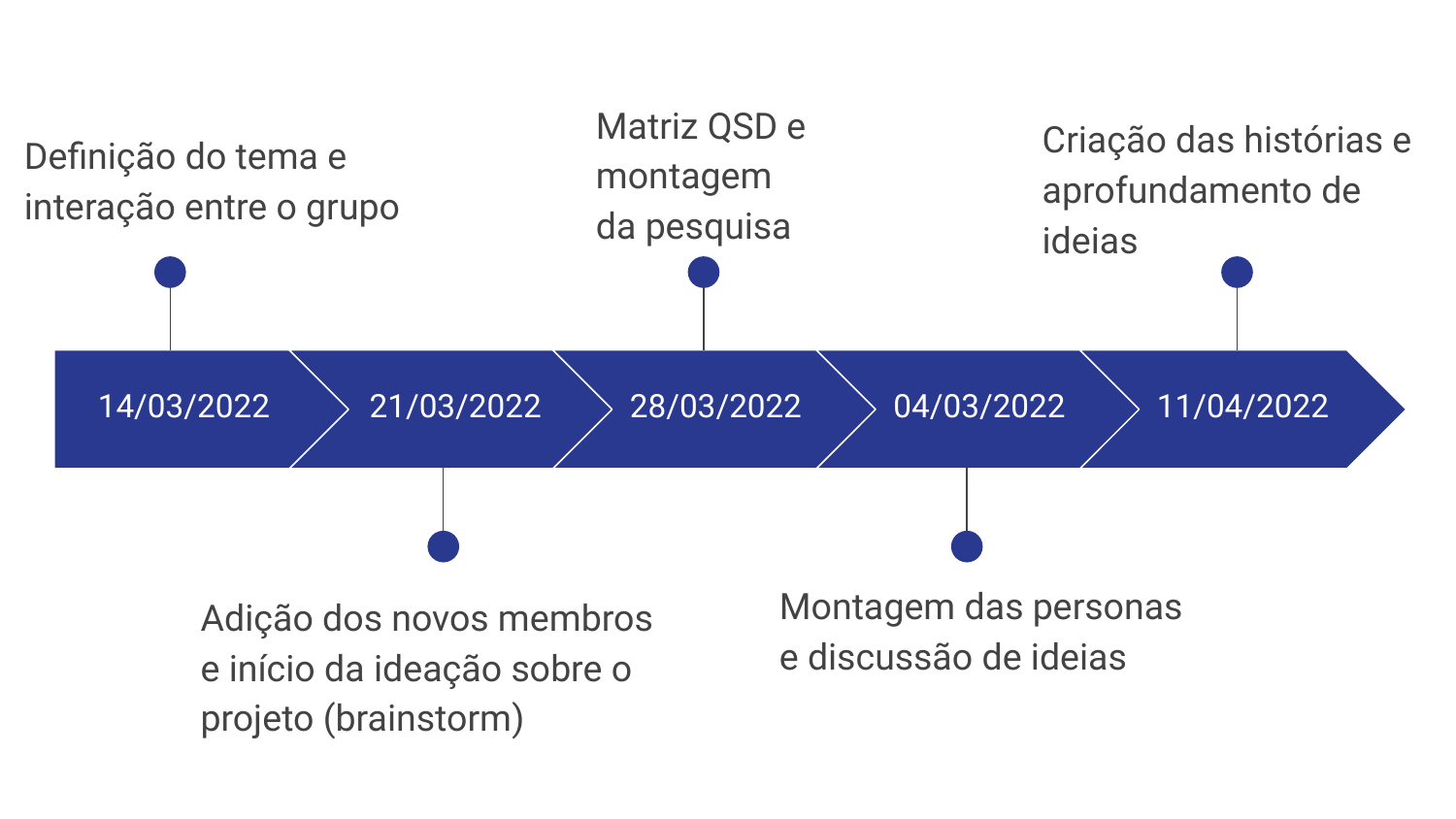

Matriz QSD e montagem da pesquisa
Criação das histórias e aprofundamento de ideias
Definição do tema e interação entre o grupo

21/03/2022
14/03/2022
28/03/2022
04/03/2022
11/04/2022

Montagem das personas e discussão de ideias
Adição dos novos membros e início da ideação sobre o projeto (brainstorm)